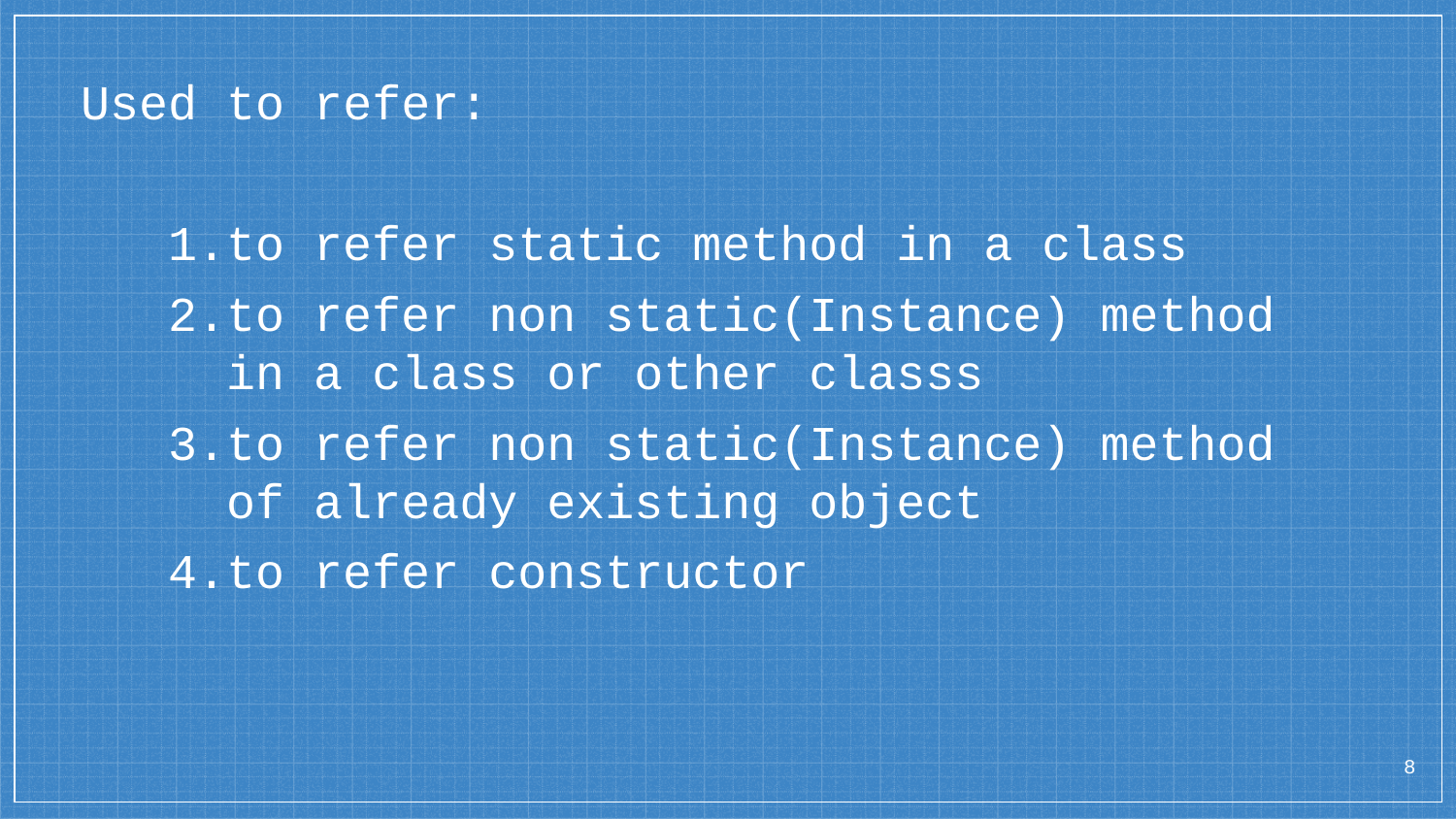

Used to refer:

   1.to refer static method in a class
   2.to refer non static(Instance) method        in a class or other classs
   3.to refer non static(Instance) method        of already existing object
   4.to refer constructor

8